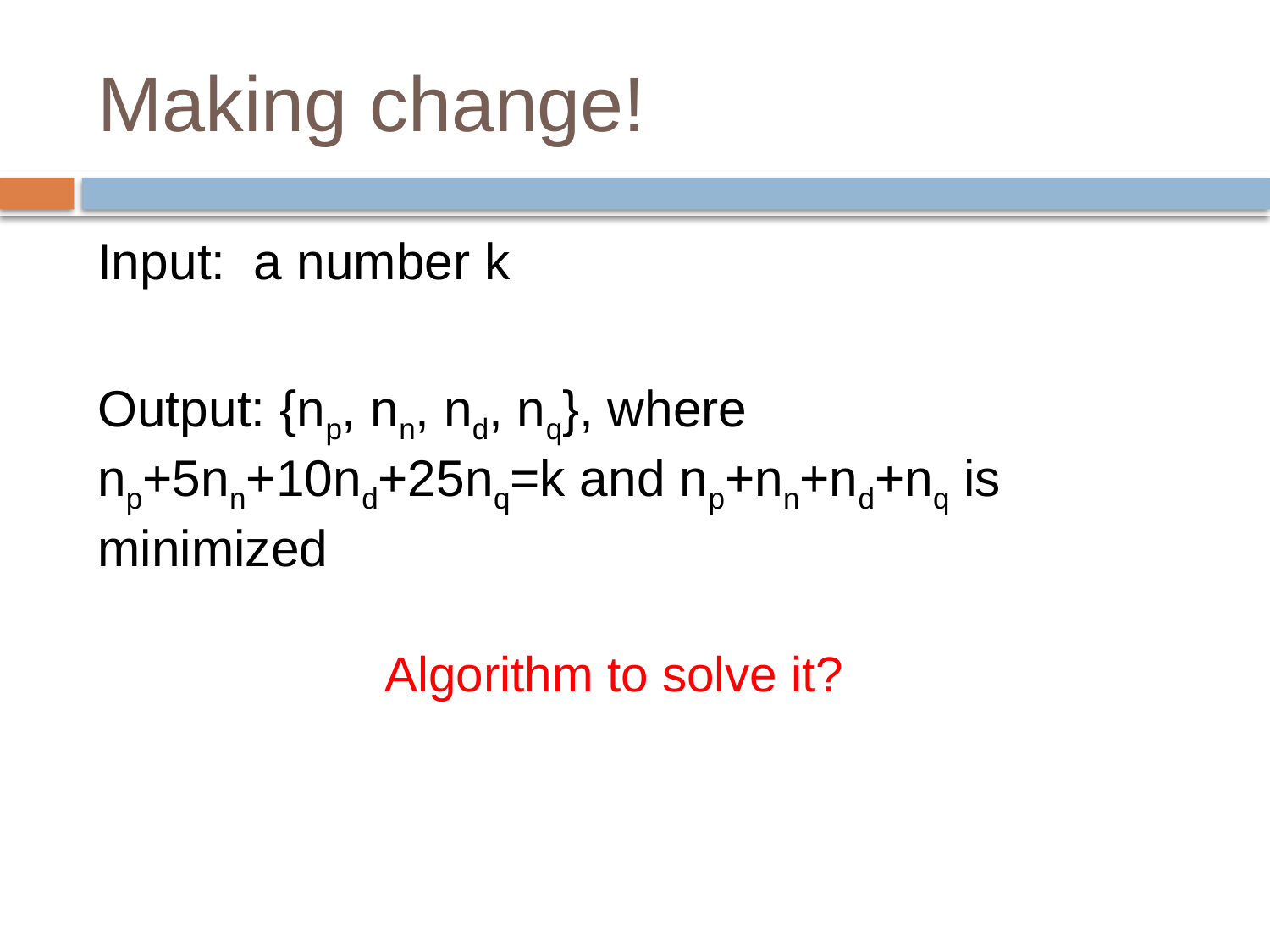

# Making change!
Input:  a number k

Output: {np, nn, nd, nq}, where np+5nn+10nd+25nq=k and np+nn+nd+nq is minimized
Algorithm to solve it?